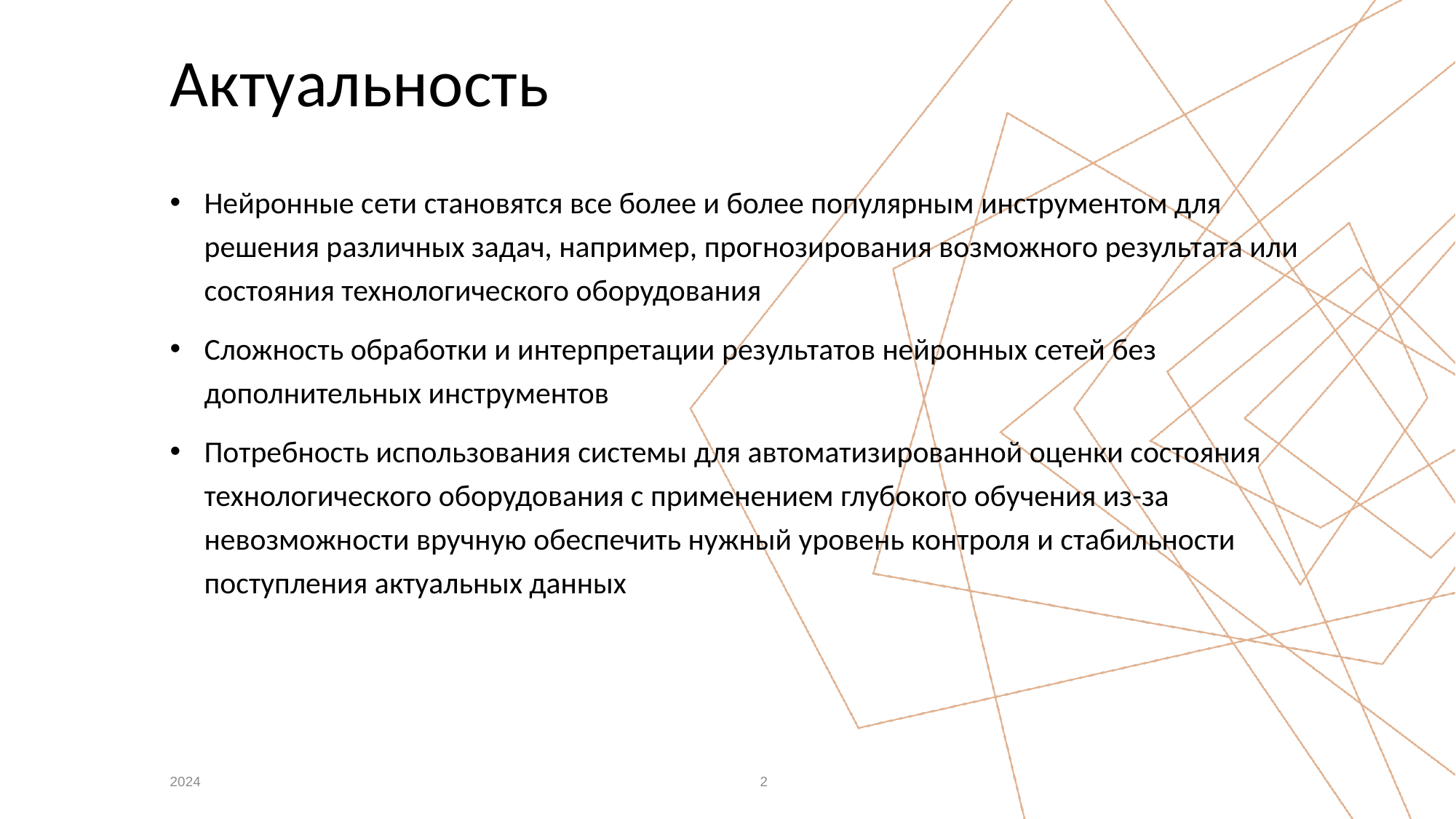

# Актуальность
Нейронные сети становятся все более и более популярным инструментом для решения различных задач, например, прогнозирования возможного результата или состояния технологического оборудования
Сложность обработки и интерпретации результатов нейронных сетей без дополнительных инструментов
Потребность использования системы для автоматизированной оценки состояния технологического оборудования с применением глубокого обучения из-за невозможности вручную обеспечить нужный уровень контроля и стабильности поступления актуальных данных
2024
2